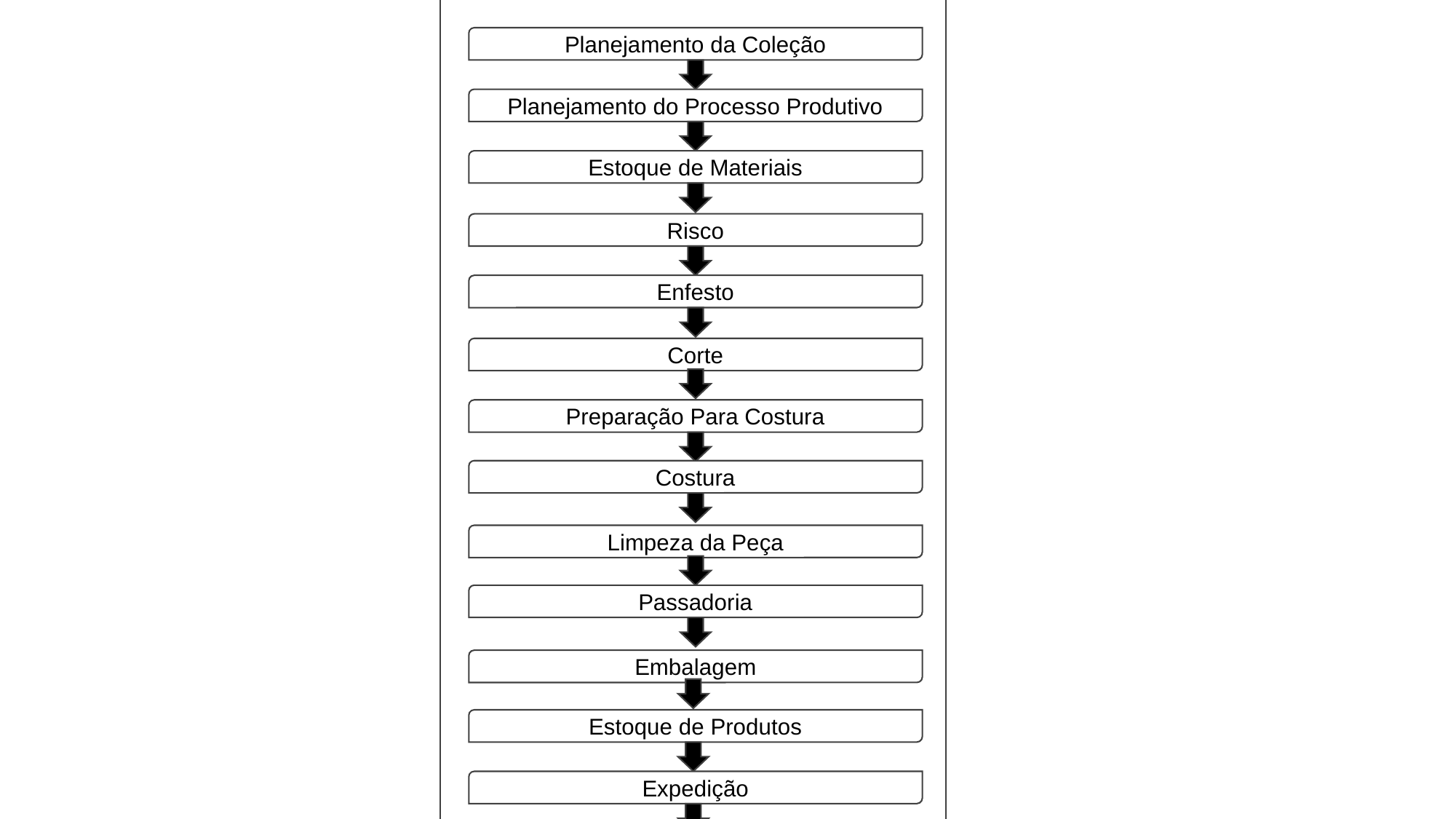

Planejamento da Coleção

Planejamento do Processo Produtivo

Estoque de Materiais

Risco

Enfesto

Corte

Preparação Para Costura

Costura

Limpeza da Peça

Passadoria

Embalagem

Estoque de Produtos

Expedição

Cliente